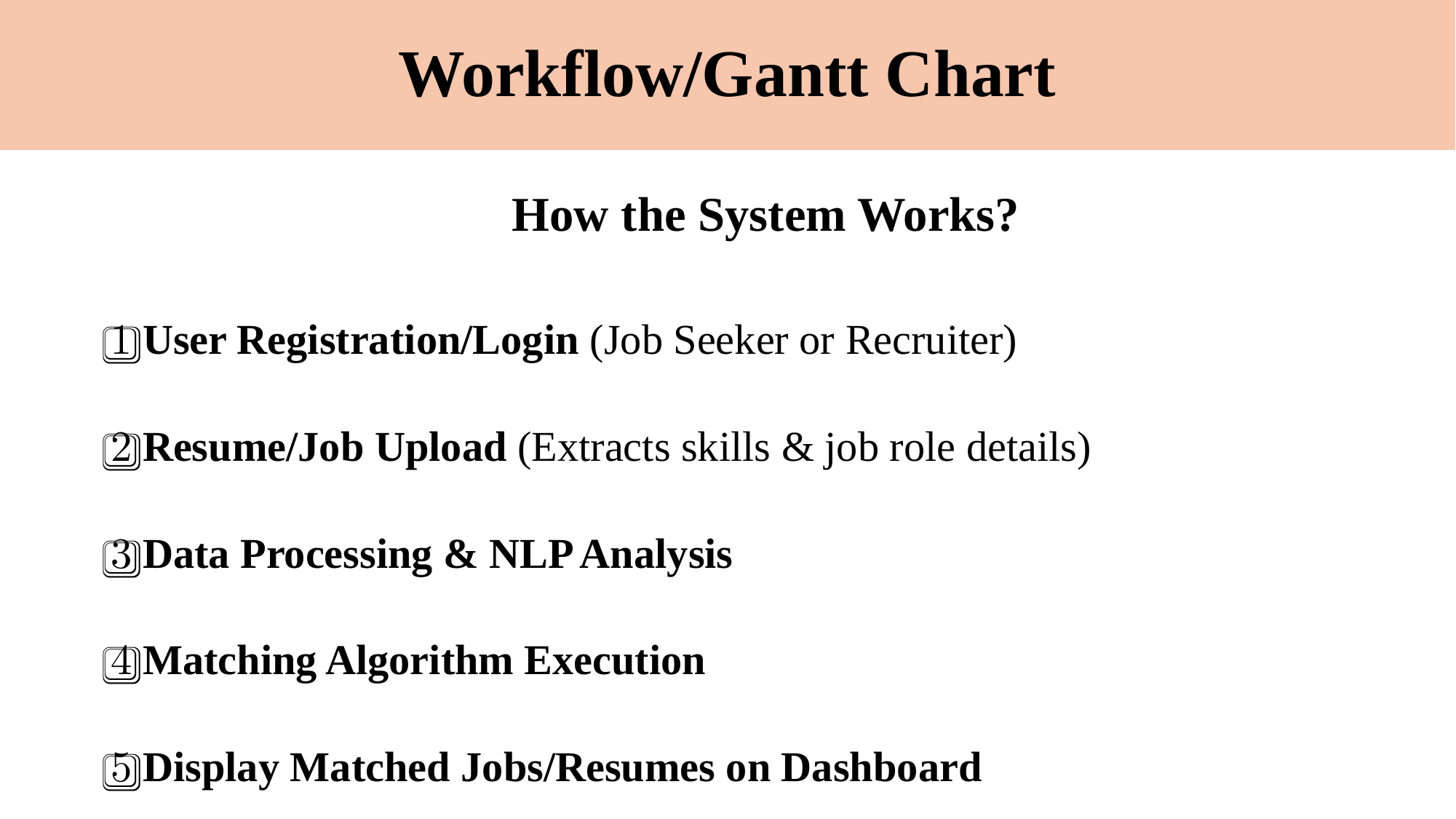

# Workflow/Gantt Chart
                                      How the System Works?

1️⃣ User Registration/Login (Job Seeker or Recruiter)
2️⃣ Resume/Job Upload (Extracts skills & job role details)
3️⃣ Data Processing & NLP Analysis
4️⃣ Matching Algorithm Execution
5️⃣ Display Matched Jobs/Resumes on Dashboard